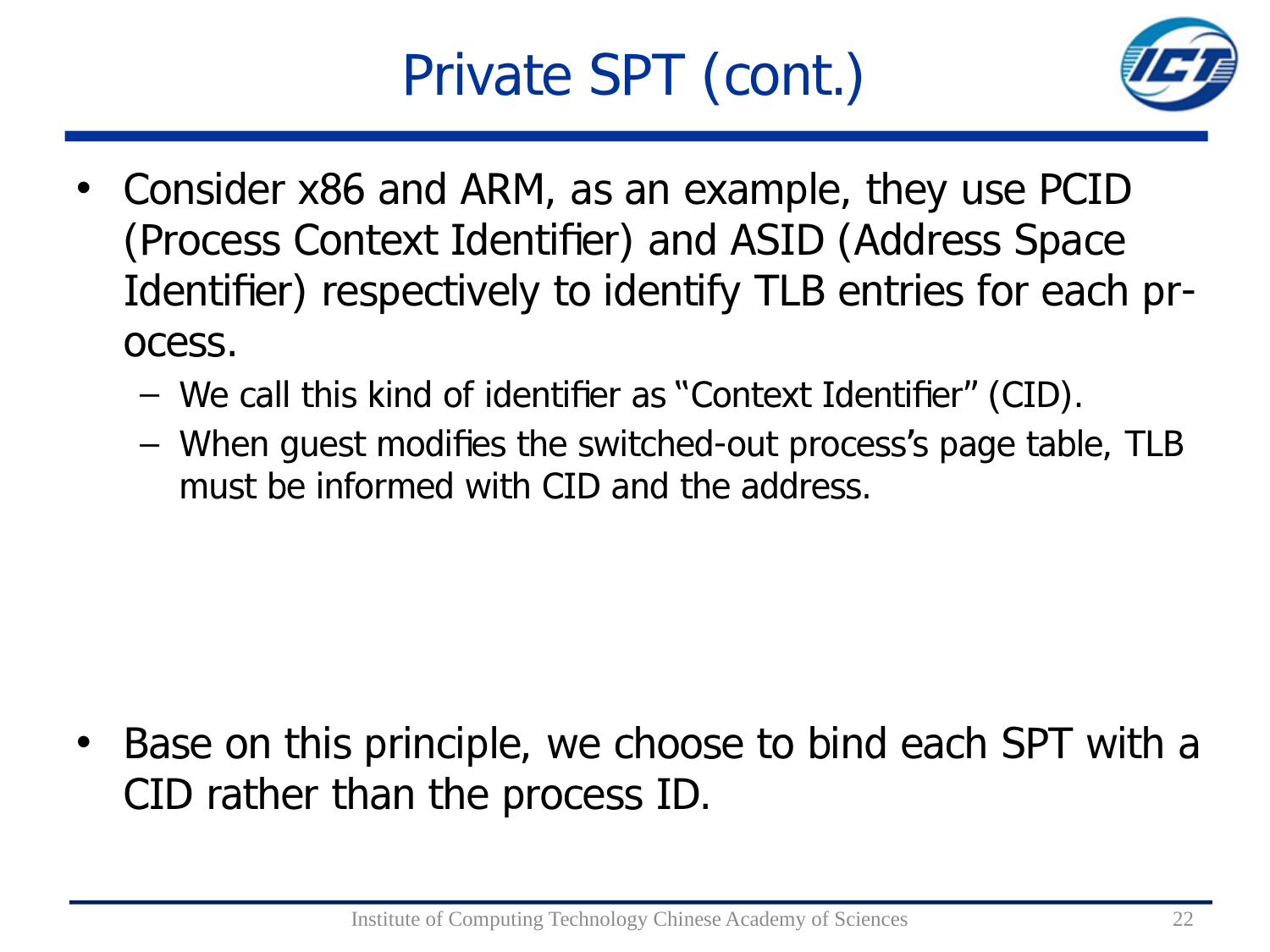

# Private SPT (cont.)

Consider x86 and ARM, as an example, they use PCID   (Process Context Identifier) and ASID (Address Space      Identifier) respectively to identify TLB entries for each pr-ocess.
We call this kind of identifier as “Context Identifier” (CID).
When guest modifies the switched-out process’s page table, TLB must be informed with CID and the address.

Base on this principle, we choose to bind each SPT with a CID rather than the process ID.
Institute of Computing Technology Chinese Academy of Sciences
22